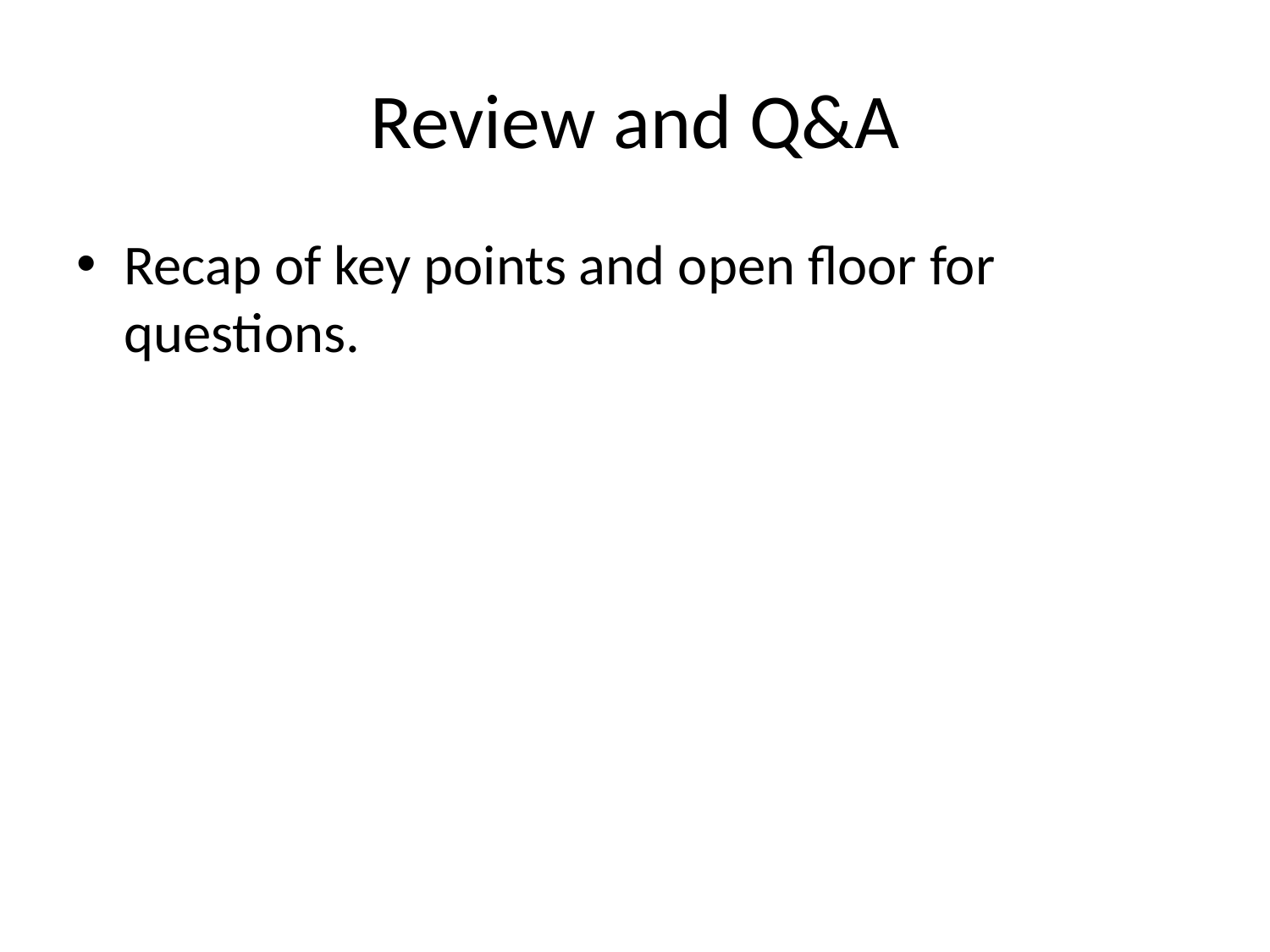

# Review and Q&A
Recap of key points and open floor for questions.